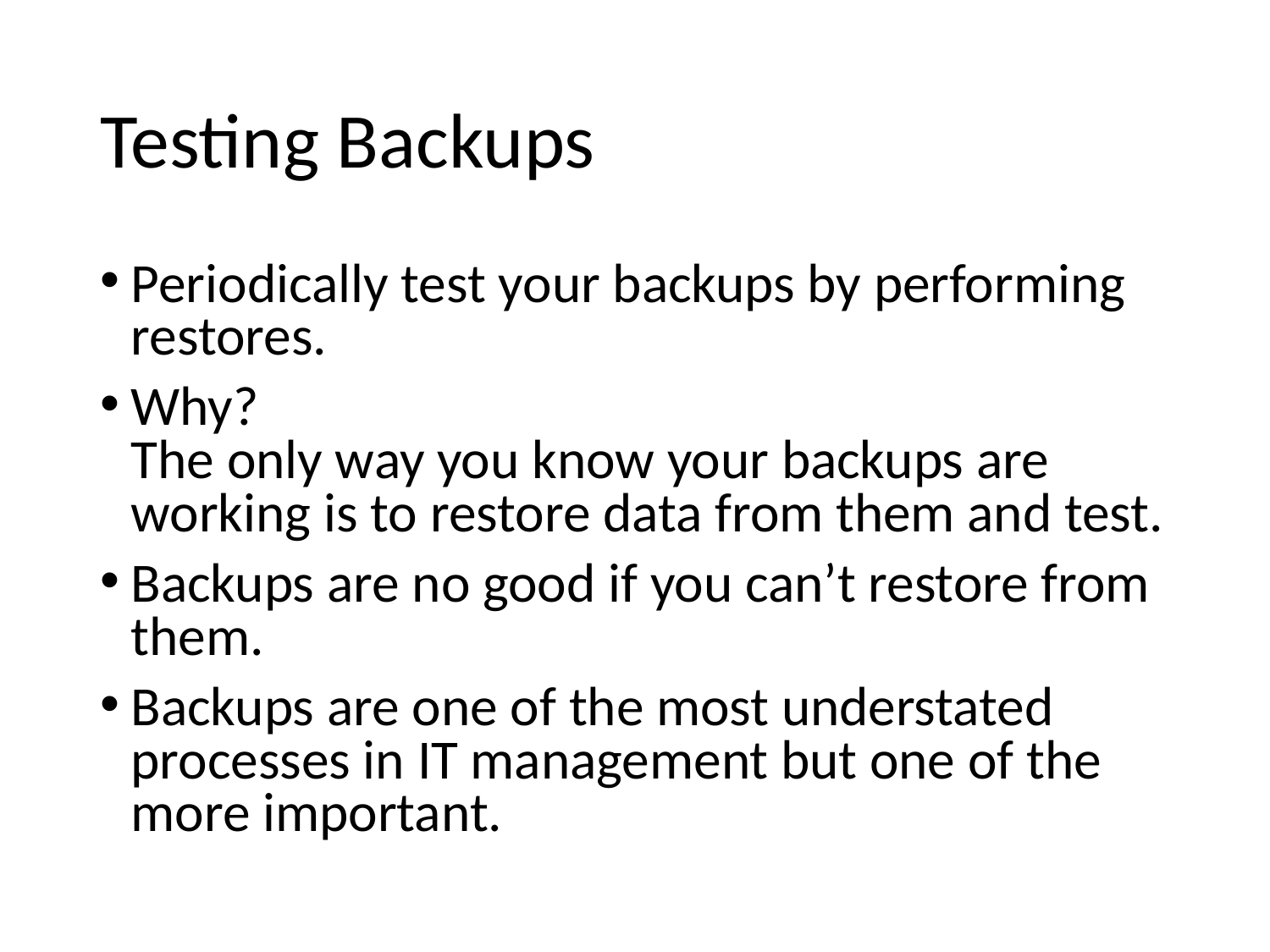

# Testing Backups
Periodically test your backups by performing restores.
Why?
The only way you know your backups are working is to restore data from them and test.
Backups are no good if you can’t restore from them.
Backups are one of the most understated processes in IT management but one of the more important.